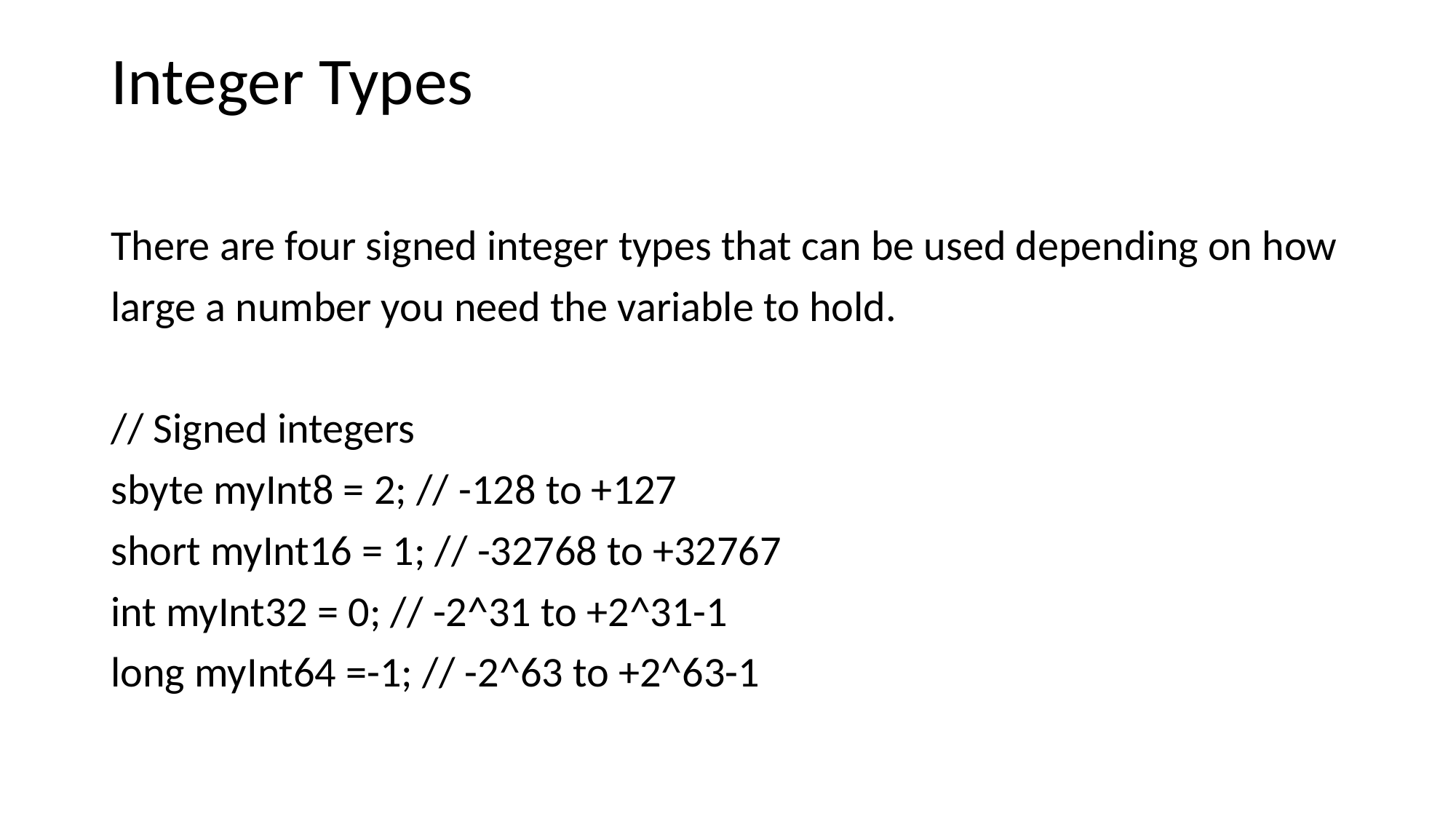

# Integer Types
There are four signed integer types that can be used depending on how
large a number you need the variable to hold.

// Signed integers
sbyte myInt8 = 2; // -128 to +127
short myInt16 = 1; // -32768 to +32767
int myInt32 = 0; // -2^31 to +2^31-1
long myInt64 =-1; // -2^63 to +2^63-1